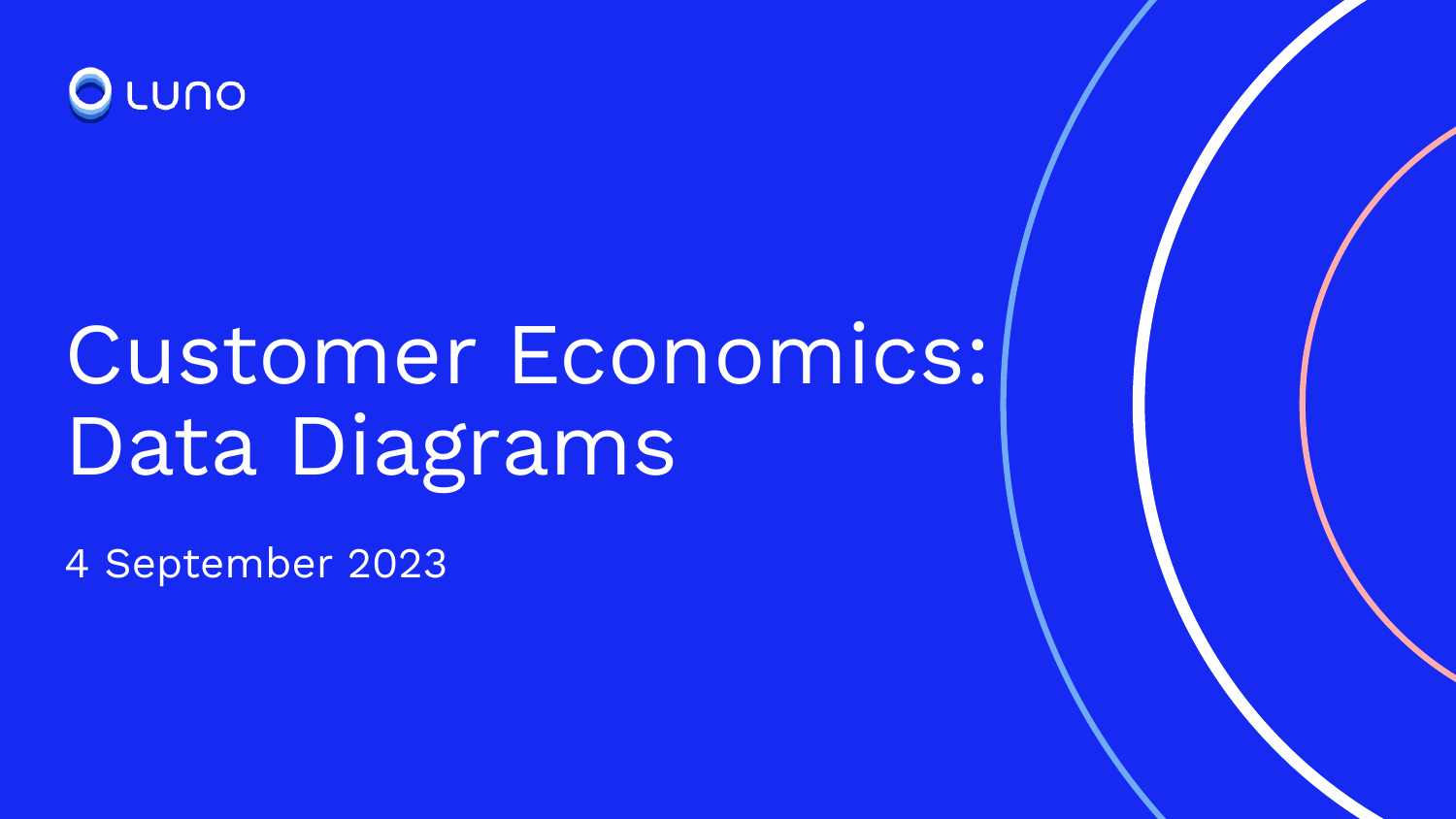

# Customer Economics:
Data Diagrams
4 September 2023